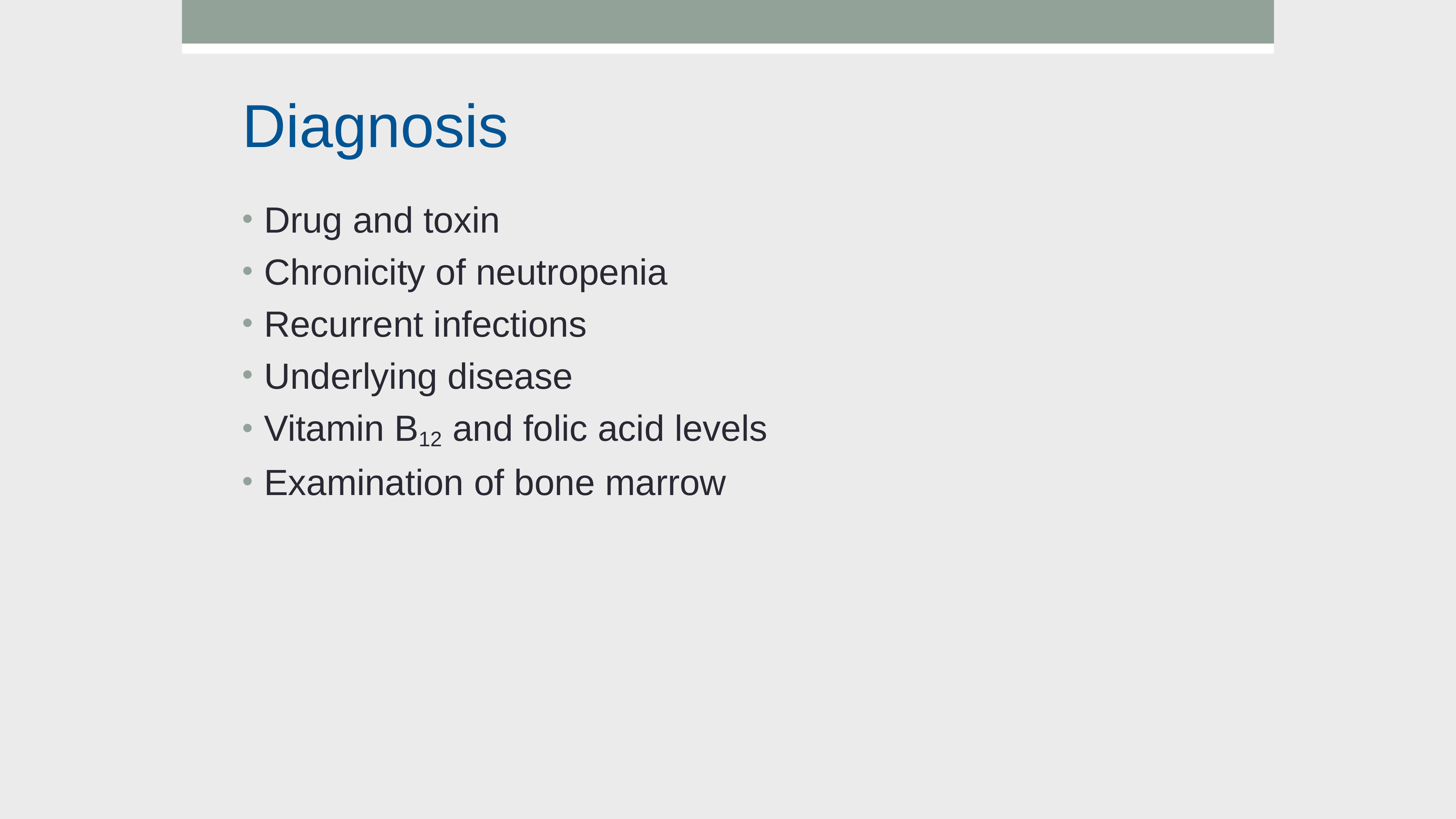

Diagnosis
Drug and toxin
Chronicity of neutropenia
Recurrent infections
Underlying disease
Vitamin B12 and folic acid levels
Examination of bone marrow